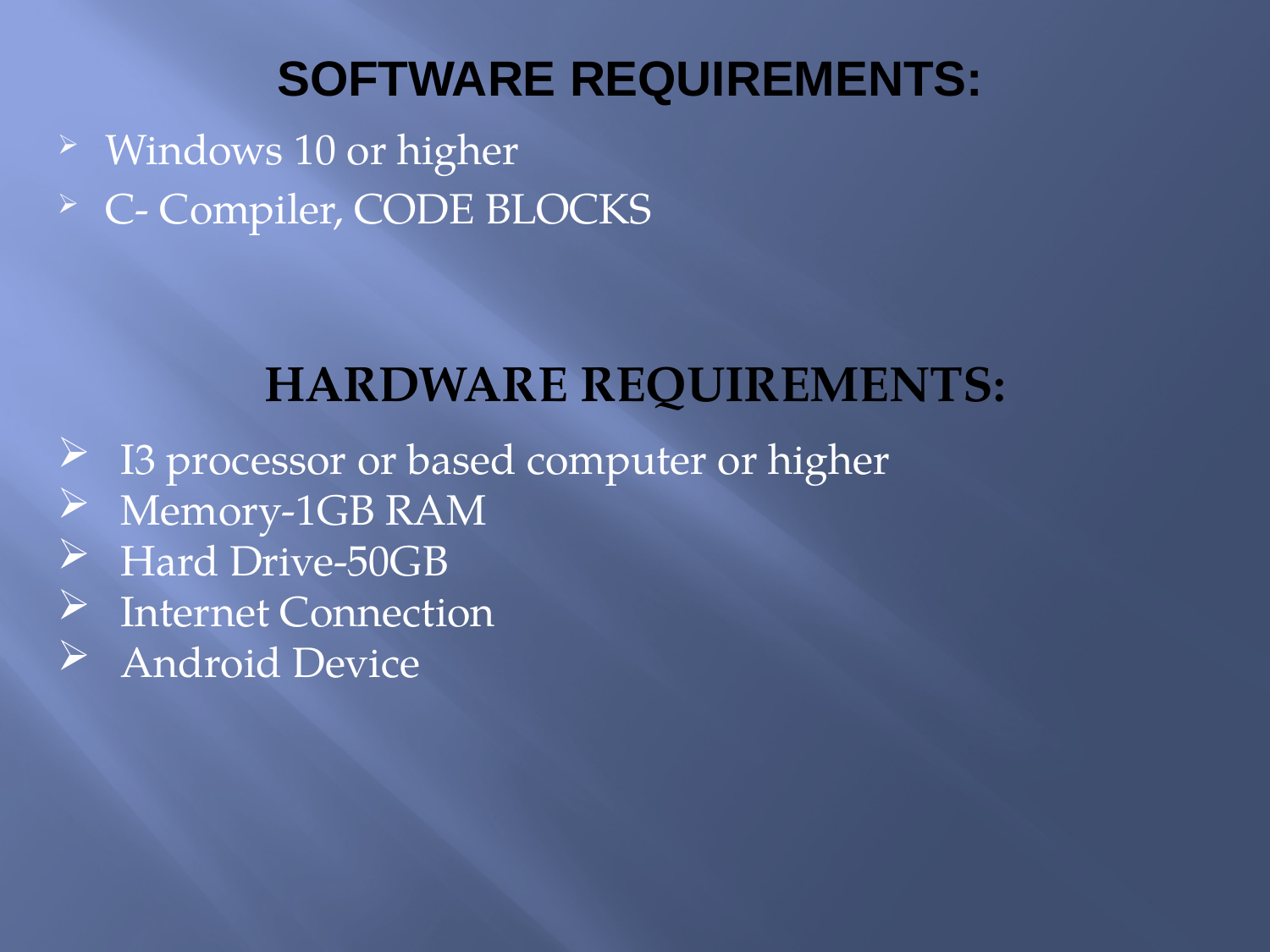

# Software ReQUIREMENTS:
Windows 10 or higher
C- Compiler, CODE BLOCKS
HARDWARE REQUIREMENTS:
I3 processor or based computer or higher
Memory-1GB RAM
Hard Drive-50GB
Internet Connection
Android Device